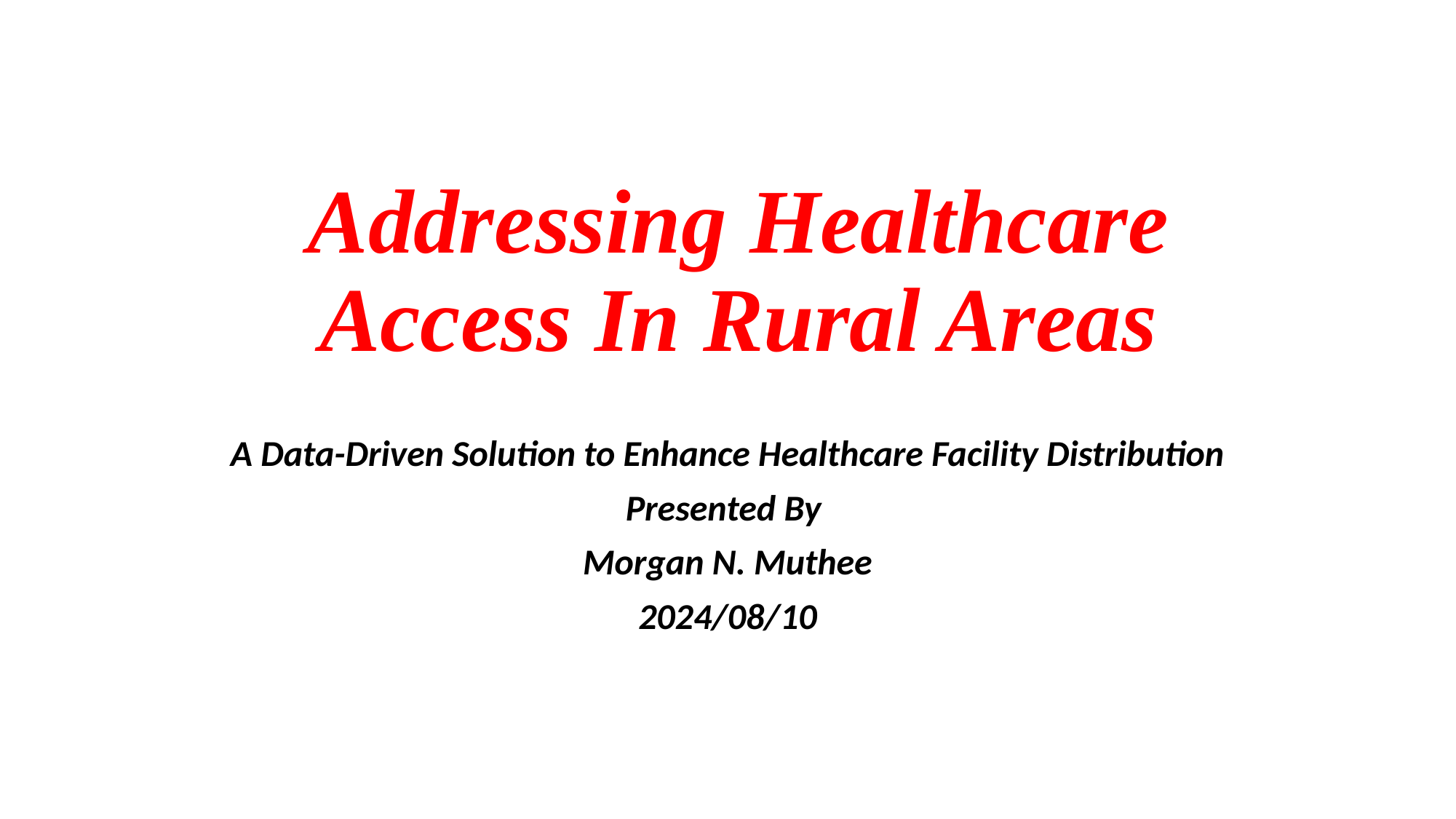

# Addressing Healthcare Access In Rural Areas
A Data-Driven Solution to Enhance Healthcare Facility Distribution
Presented By
Morgan N. Muthee
2024/08/10